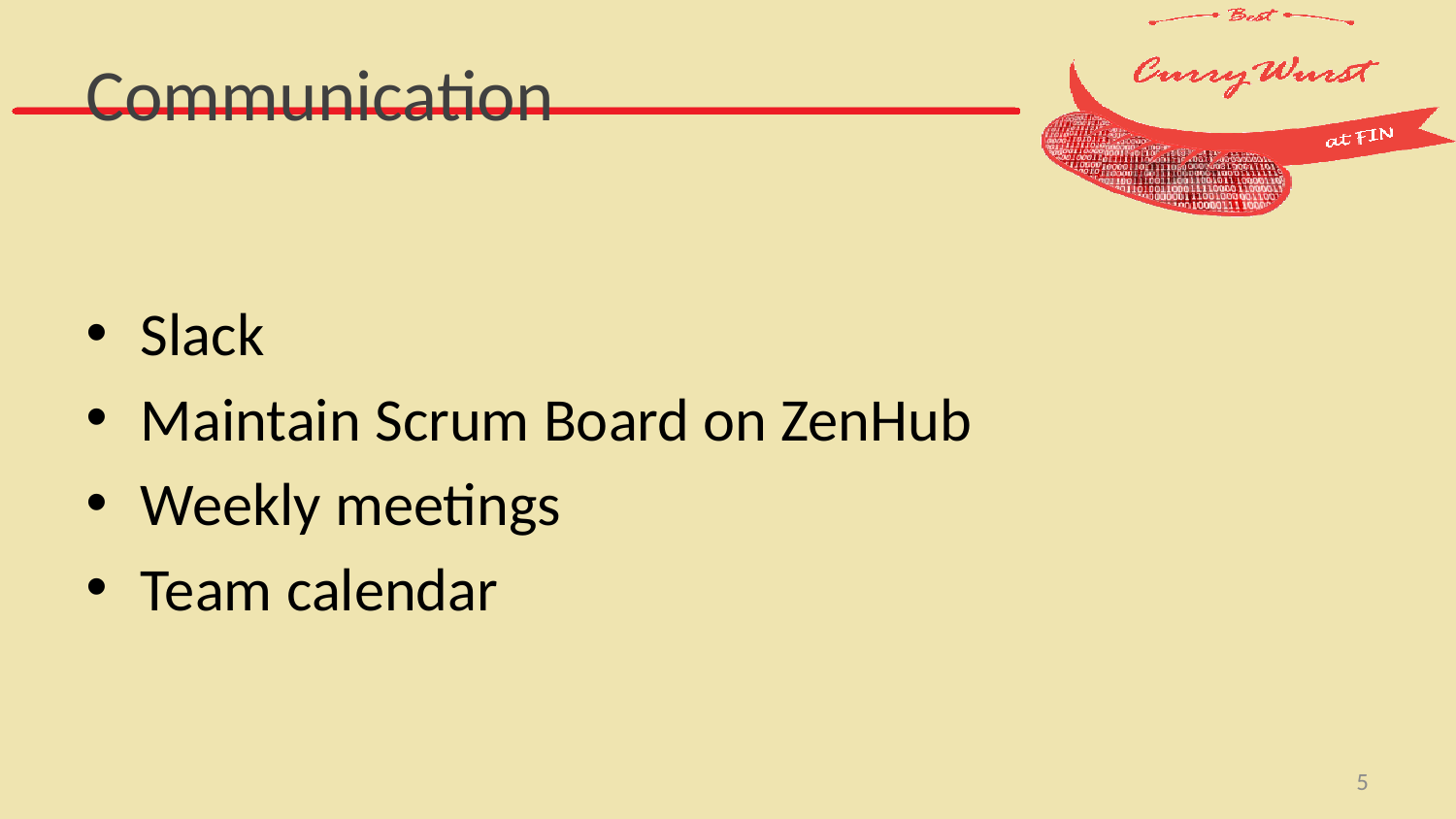

# Communication
Slack
Maintain Scrum Board on ZenHub
Weekly meetings
Team calendar

5